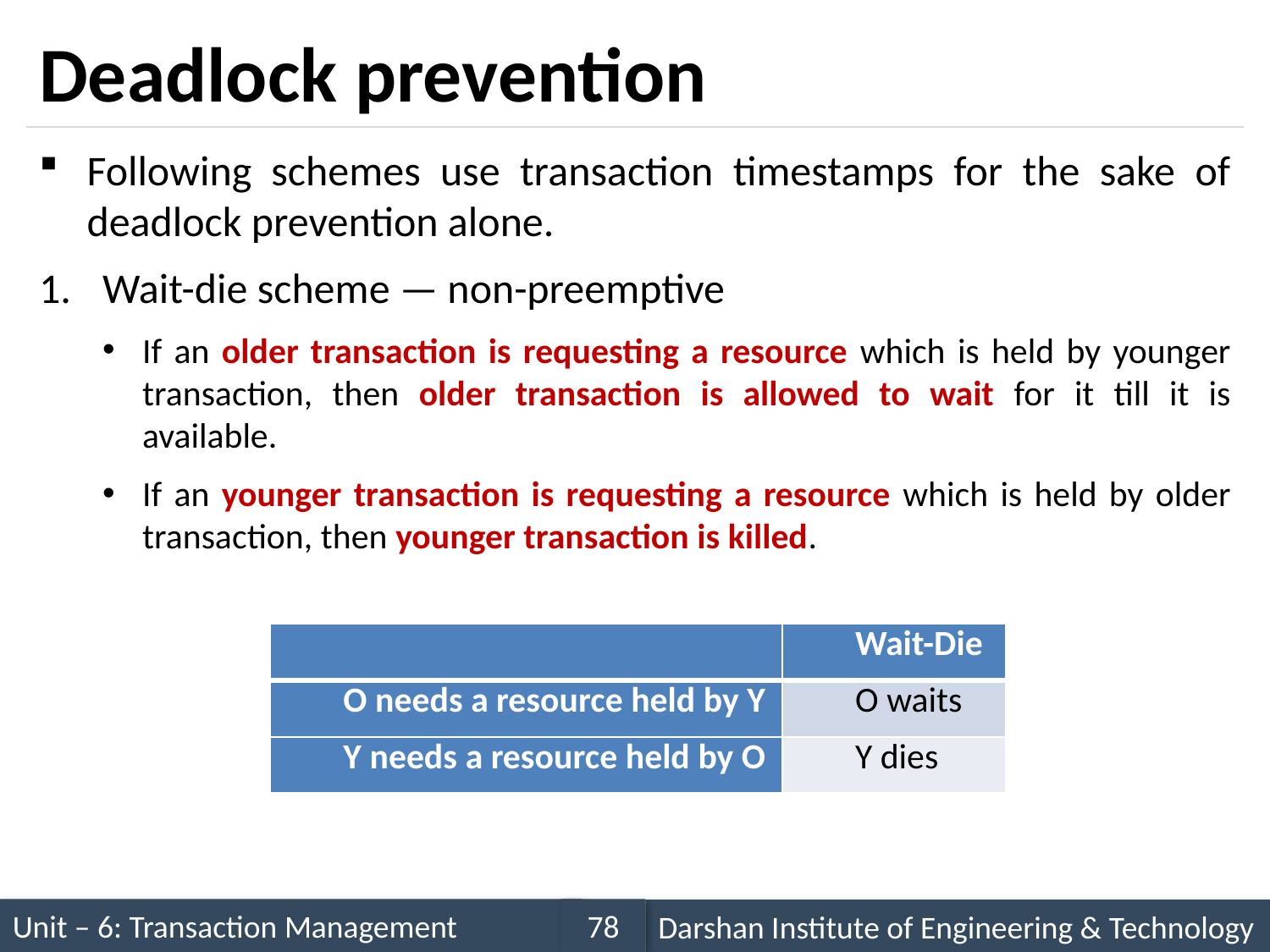

# Deadlock prevention
Following schemes use transaction timestamps for the sake of deadlock prevention alone.
Wait-die scheme — non-preemptive
If an older transaction is requesting a resource which is held by younger transaction, then older transaction is allowed to wait for it till it is available.
If an younger transaction is requesting a resource which is held by older transaction, then younger transaction is killed.

|  | Wait-Die |
| --- | --- |
| O needs a resource held by Y | O waits |
| Y needs a resource held by O | Y dies |